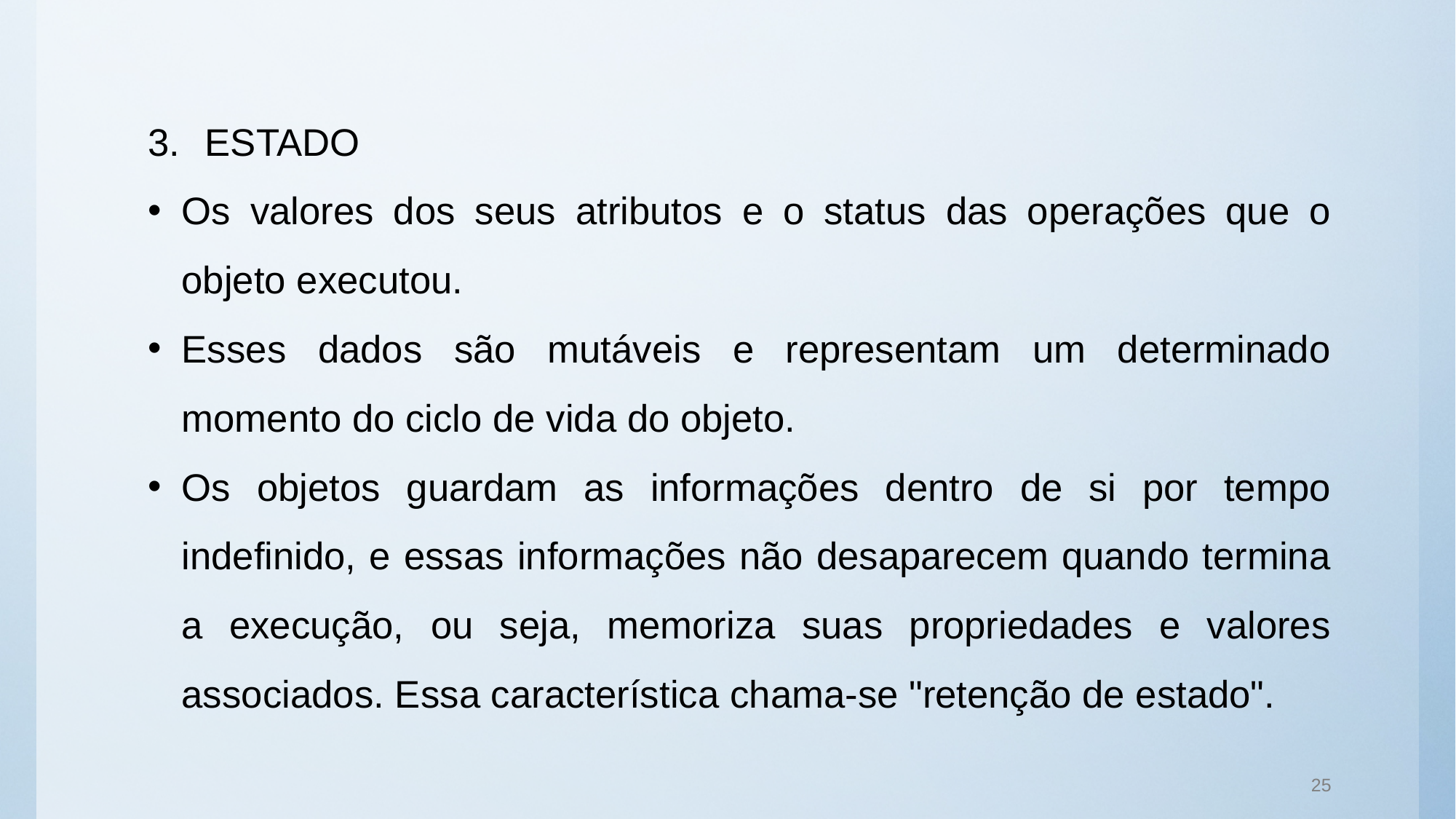

ESTADO
Os valores dos seus atributos e o status das operações que o objeto executou.
Esses dados são mutáveis e representam um determinado momento do ciclo de vida do objeto.
Os objetos guardam as informações dentro de si por tempo indefinido, e essas informações não desaparecem quando termina a execução, ou seja, memoriza suas propriedades e valores associados. Essa característica chama-se "retenção de estado".
25